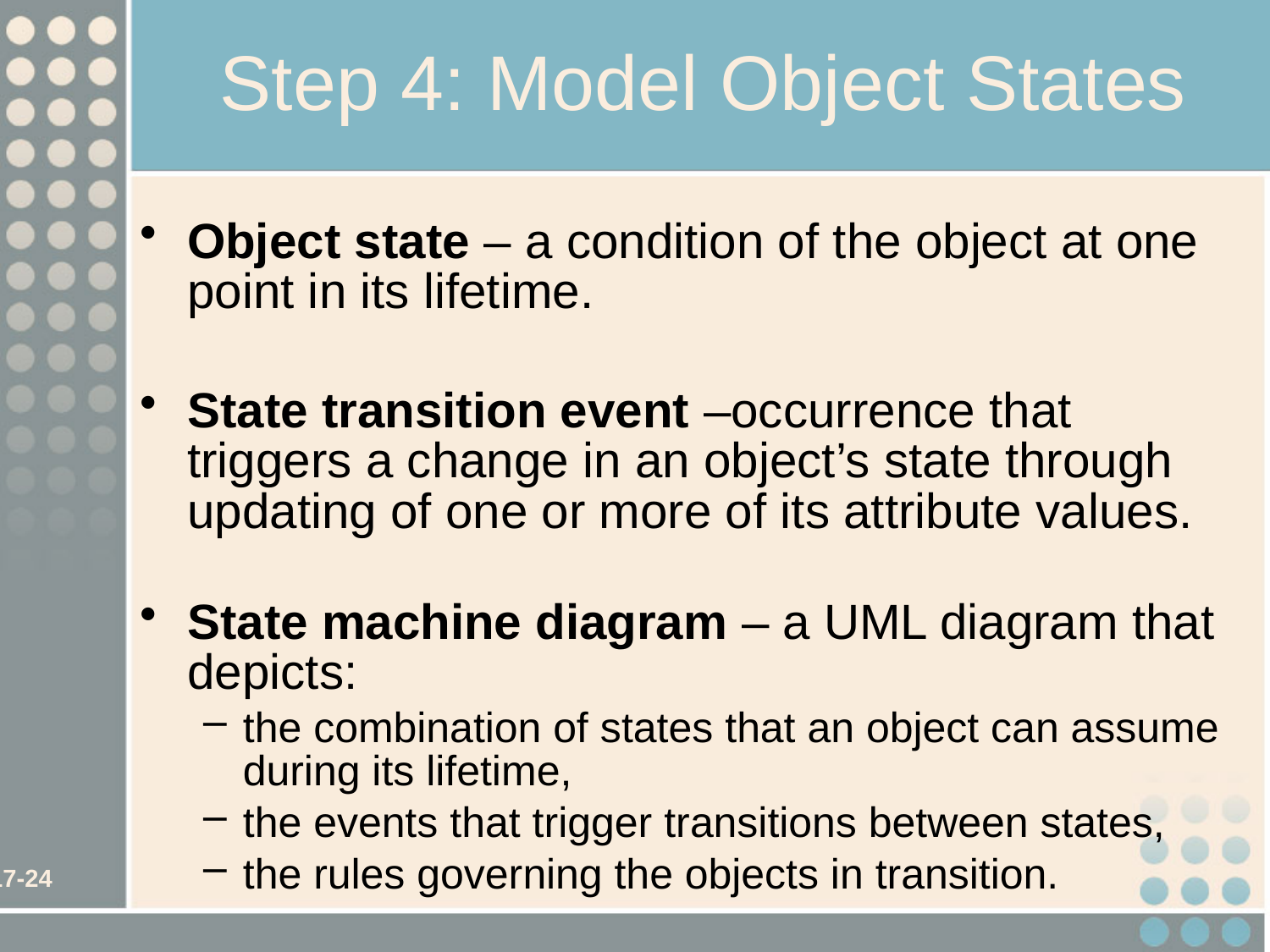

# Step 4: Model Object States
Object state – a condition of the object at one point in its lifetime.
State transition event –occurrence that triggers a change in an object’s state through updating of one or more of its attribute values.
State machine diagram – a UML diagram that depicts:
the combination of states that an object can assume during its lifetime,
the events that trigger transitions between states,
the rules governing the objects in transition.